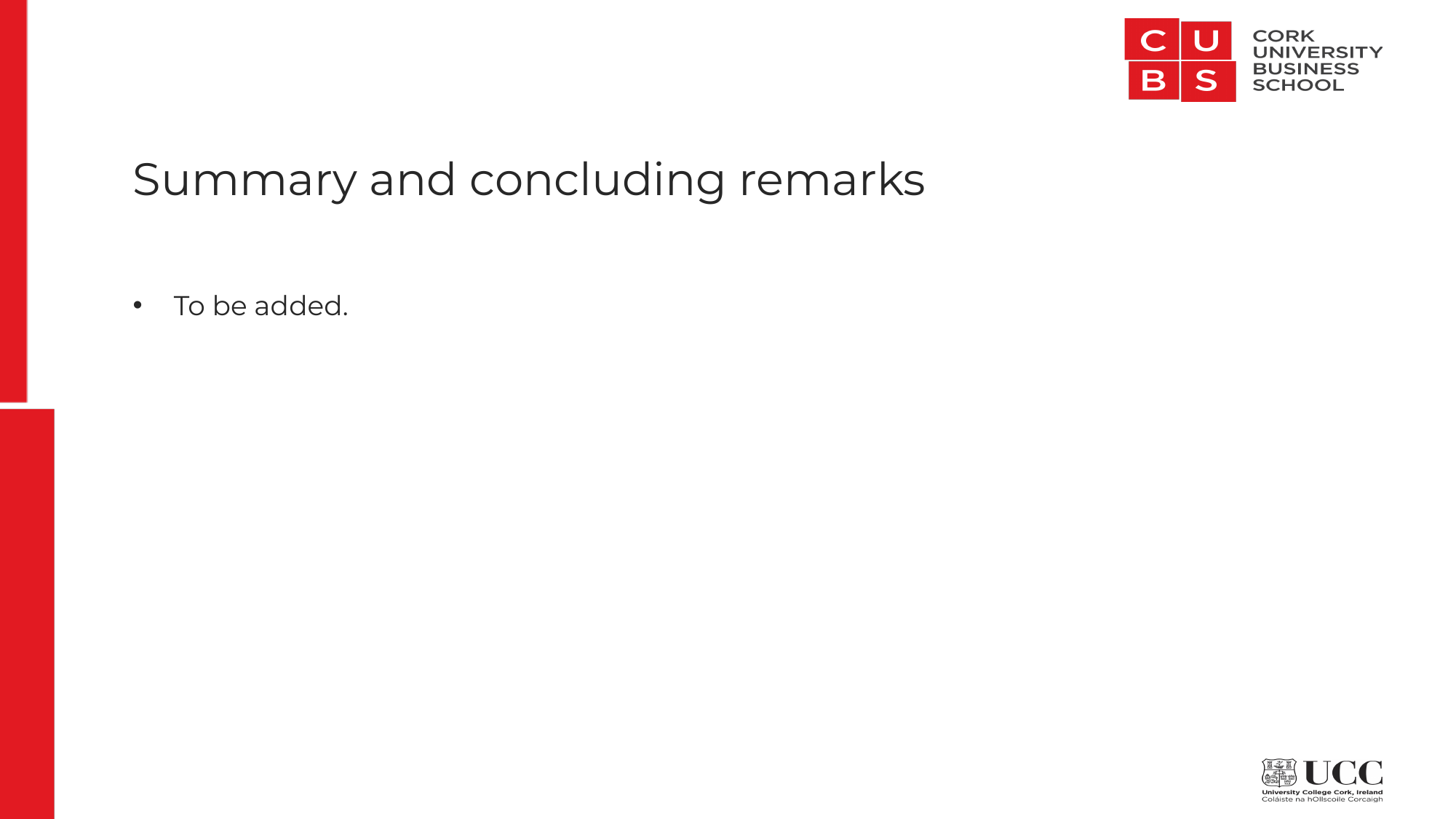

# Summary and concluding remarks
To be added.